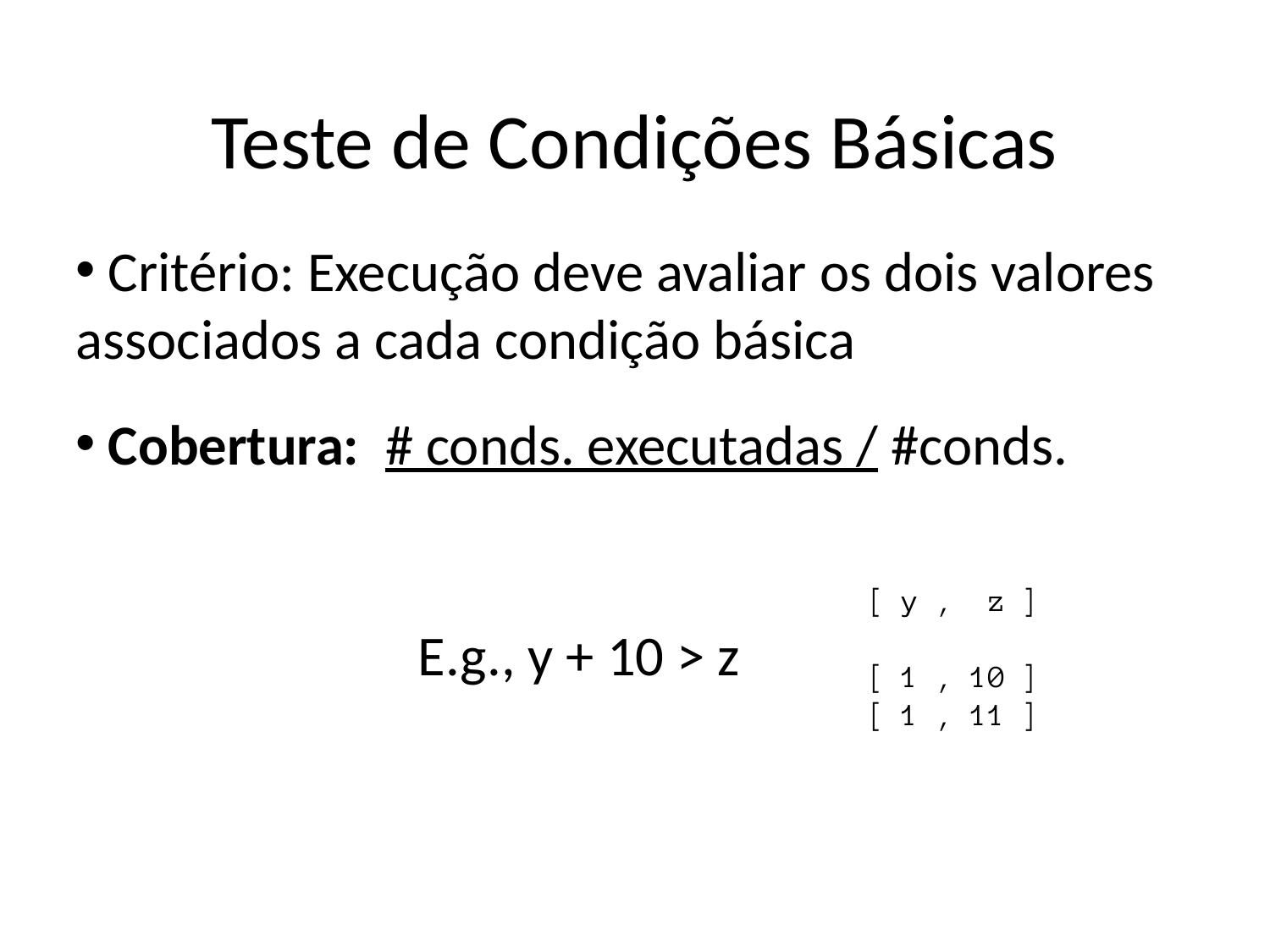

Teste de Condições Básicas
 Critério: Execução deve avaliar os dois valores associados a cada condição básica

 Cobertura:  # conds. executadas / #conds.

[ y ,  z ]

[ 1 , 10 ]
[ 1 , 11 ]
E.g., y + 10 > z